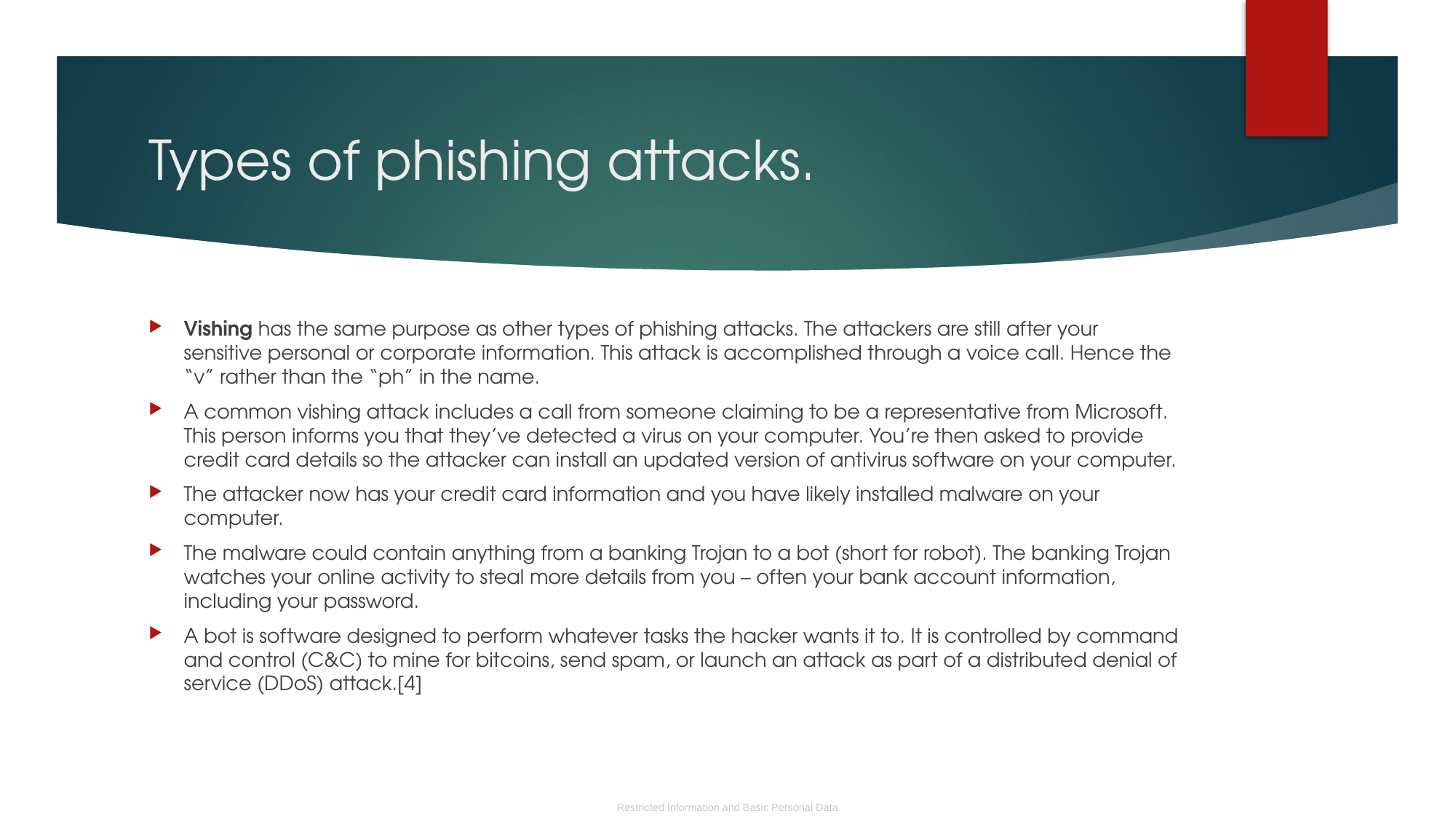

# Types of phishing attacks.
Vishing has the same purpose as other types of phishing attacks. The attackers are still after your sensitive personal or corporate information. This attack is accomplished through a voice call. Hence the “v” rather than the “ph” in the name.
A common vishing attack includes a call from someone claiming to be a representative from Microsoft. This person informs you that they’ve detected a virus on your computer. You’re then asked to provide credit card details so the attacker can install an updated version of antivirus software on your computer.
The attacker now has your credit card information and you have likely installed malware on your computer.
The malware could contain anything from a banking Trojan to a bot (short for robot). The banking Trojan watches your online activity to steal more details from you – often your bank account information, including your password.
A bot is software designed to perform whatever tasks the hacker wants it to. It is controlled by command and control (C&C) to mine for bitcoins, send spam, or launch an attack as part of a distributed denial of service (DDoS) attack.[4]